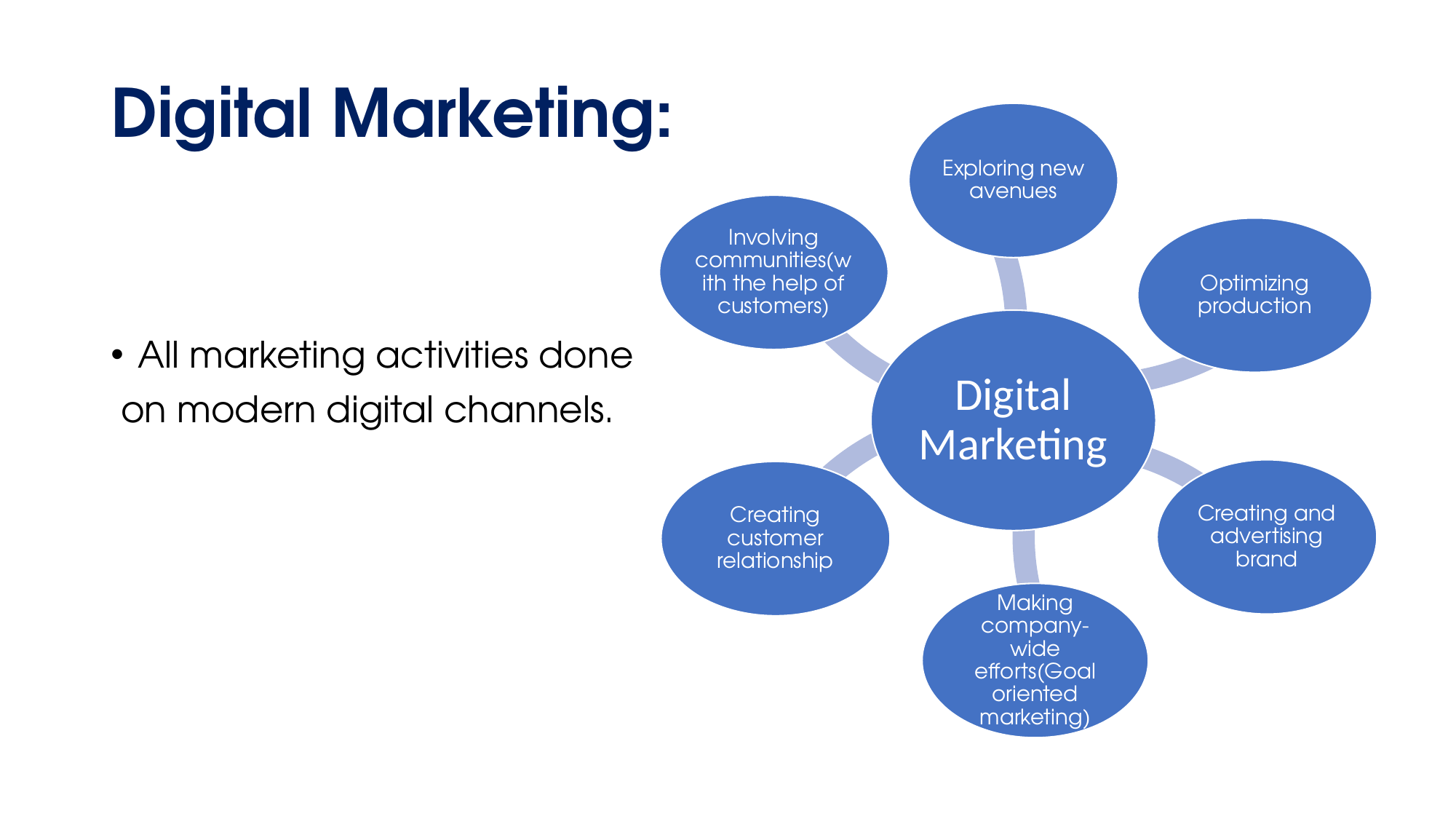

# Digital Marketing:
Digital Marketing
Exploring new avenues
Optimizing production
Creating and advertising brand
Making company-wide efforts(Goal oriented marketing)
Creating customer relationship
Involving communities(with the help of customers)

All marketing activities done
 on modern digital channels.